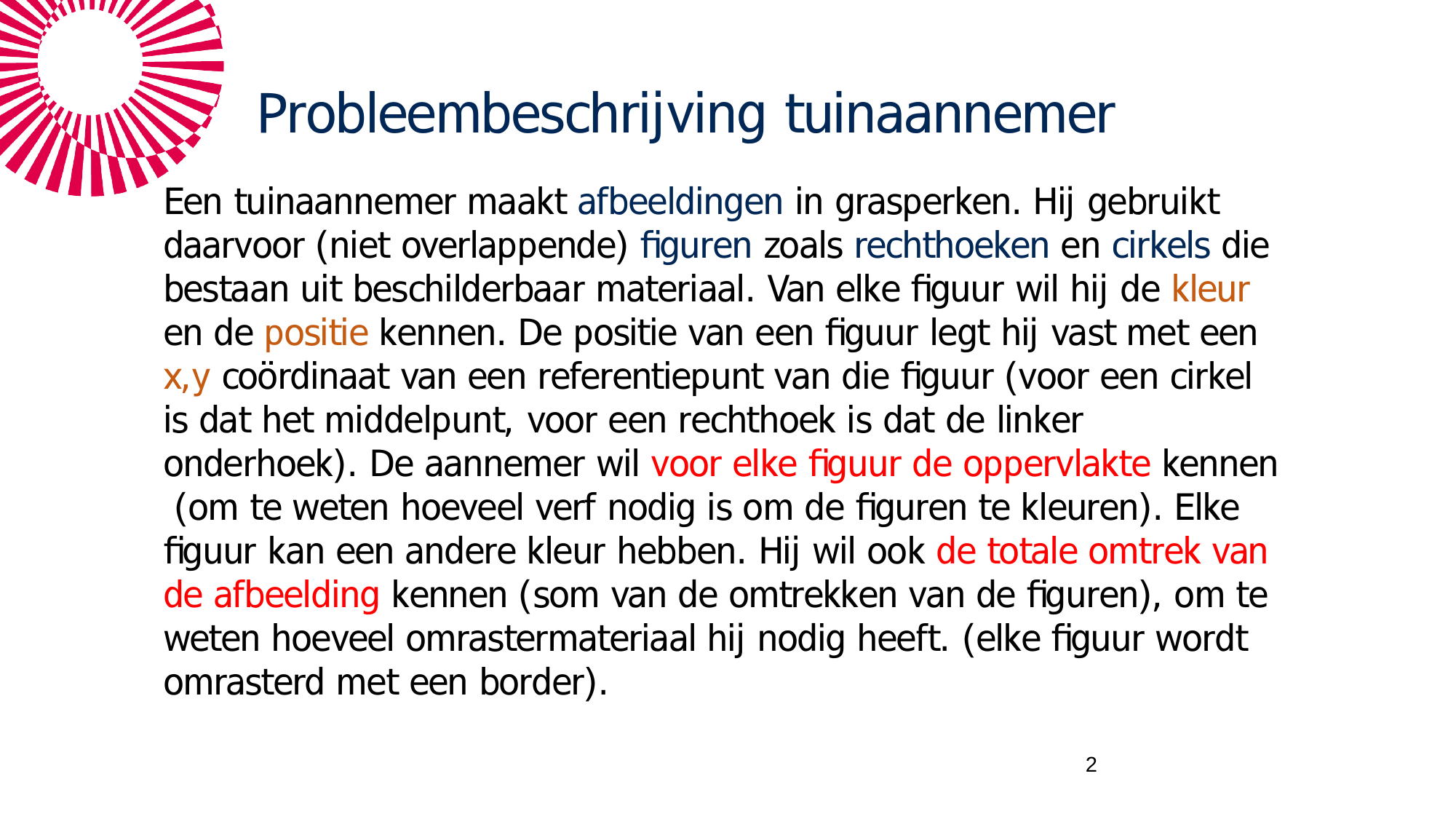

# Probleembeschrijving tuinaannemer
Een tuinaannemer maakt afbeeldingen in grasperken. Hij gebruikt  daarvoor (niet overlappende) figuren zoals rechthoeken en cirkels die  bestaan uit beschilderbaar materiaal. Van elke figuur wil hij de kleur  en de positie kennen. De positie van een figuur legt hij vast met een  x,y coördinaat van een referentiepunt van die figuur (voor een cirkel  is dat het middelpunt, voor een rechthoek is dat de linker  onderhoek). De aannemer wil voor elke figuur de oppervlakte kennen  (om te weten hoeveel verf nodig is om de figuren te kleuren). Elke  figuur kan een andere kleur hebben. Hij wil ook de totale omtrek van  de afbeelding kennen (som van de omtrekken van de figuren), om te  weten hoeveel omrastermateriaal hij nodig heeft. (elke figuur wordt  omrasterd met een border).
2